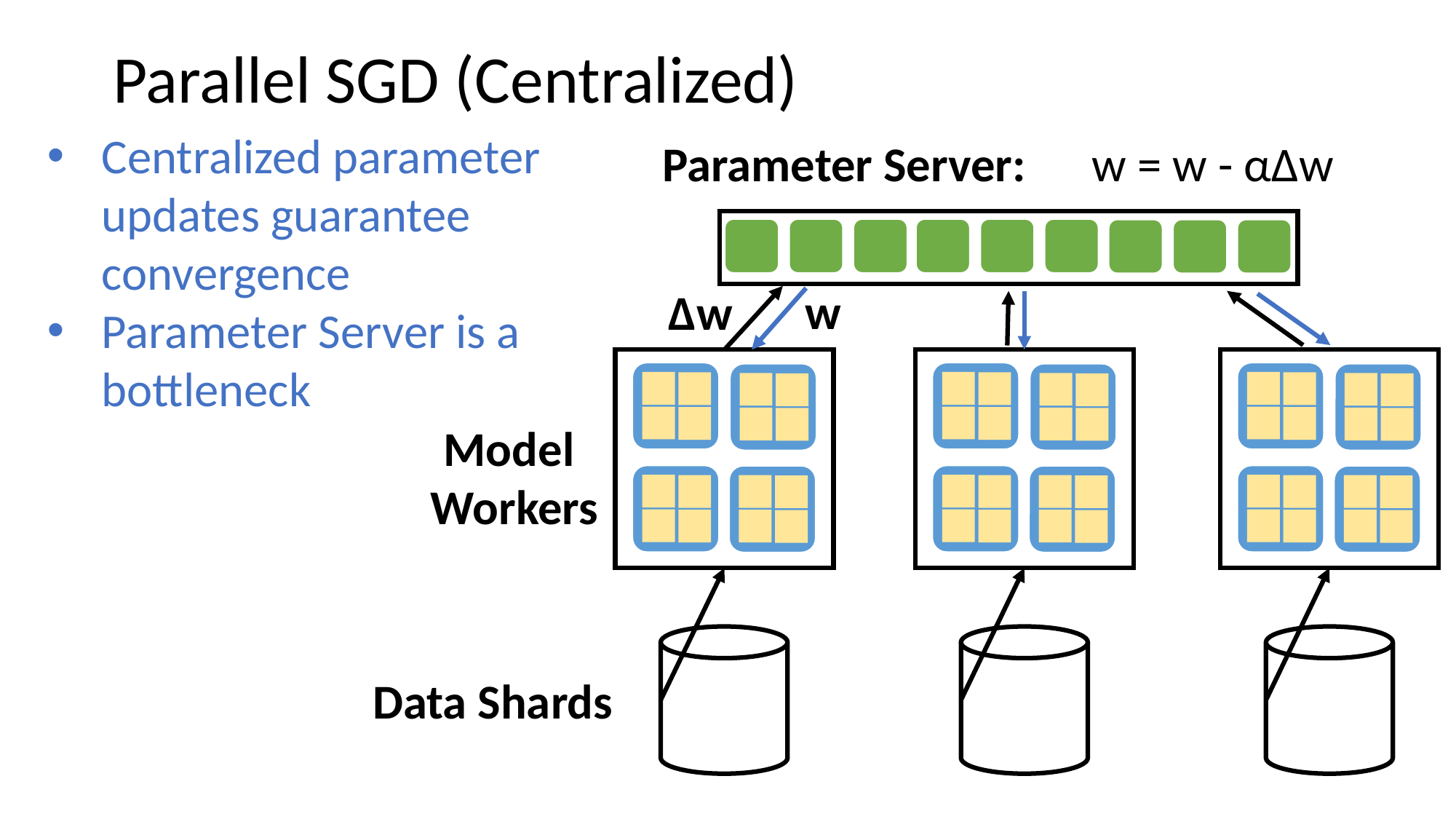

# Parallel SGD (Centralized)
Centralized parameter updates guarantee convergence
Parameter Server is a bottleneck
Parameter Server:      w = w - αΔw

w
Δw

Model
Workers

Data Shards